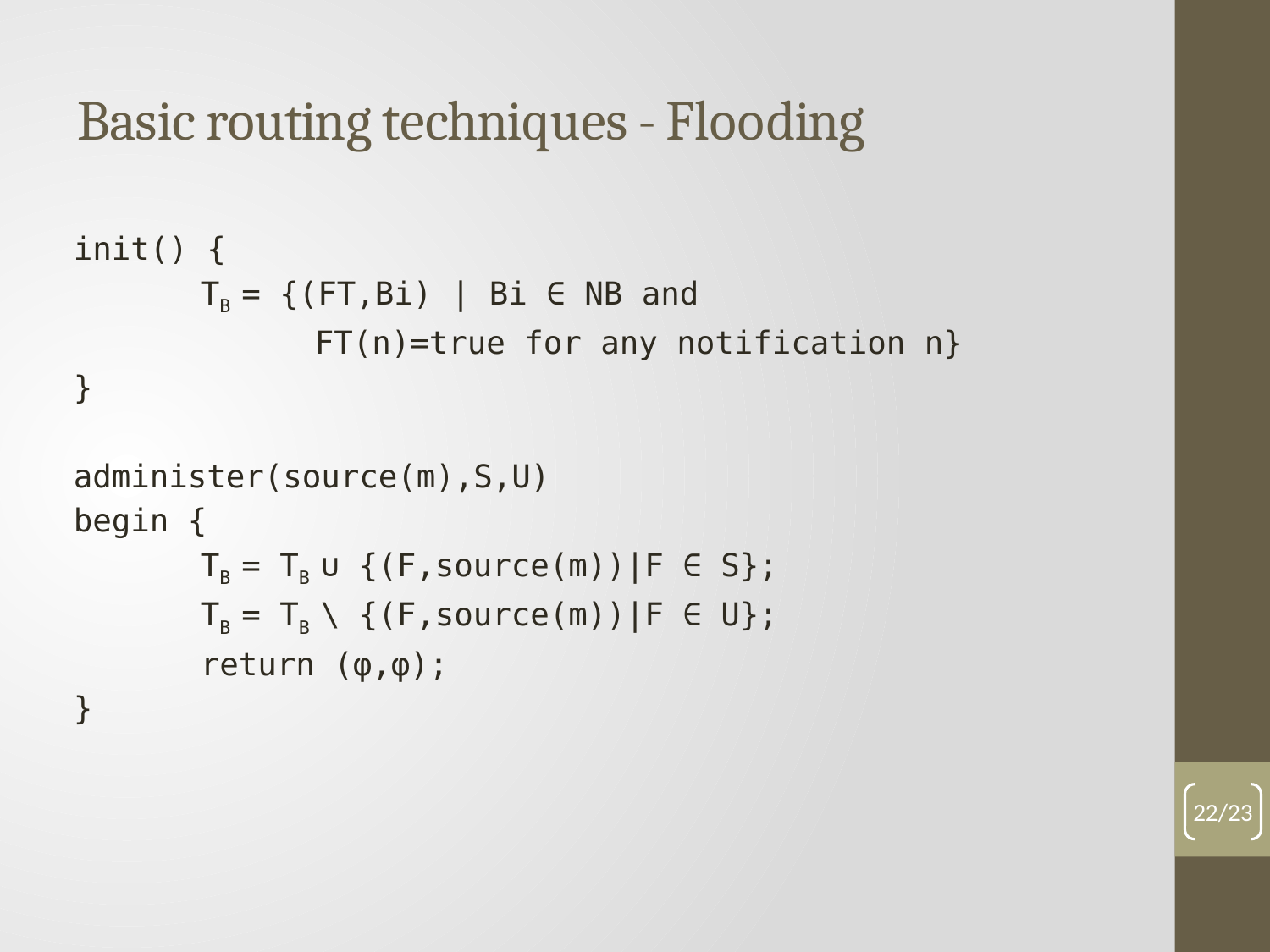

# Basic routing techniques - Flooding
init() {
	TB = {(FT,Bi) | Bi ∈ NB and
	      FT(n)=true for any notification n}
}

administer(source(m),S,U)
begin {
	TB = TB ∪ {(F,source(m))|F ∈ S};
	TB = TB \ {(F,source(m))|F ∈ U};
	return (φ,φ);
}

22/23